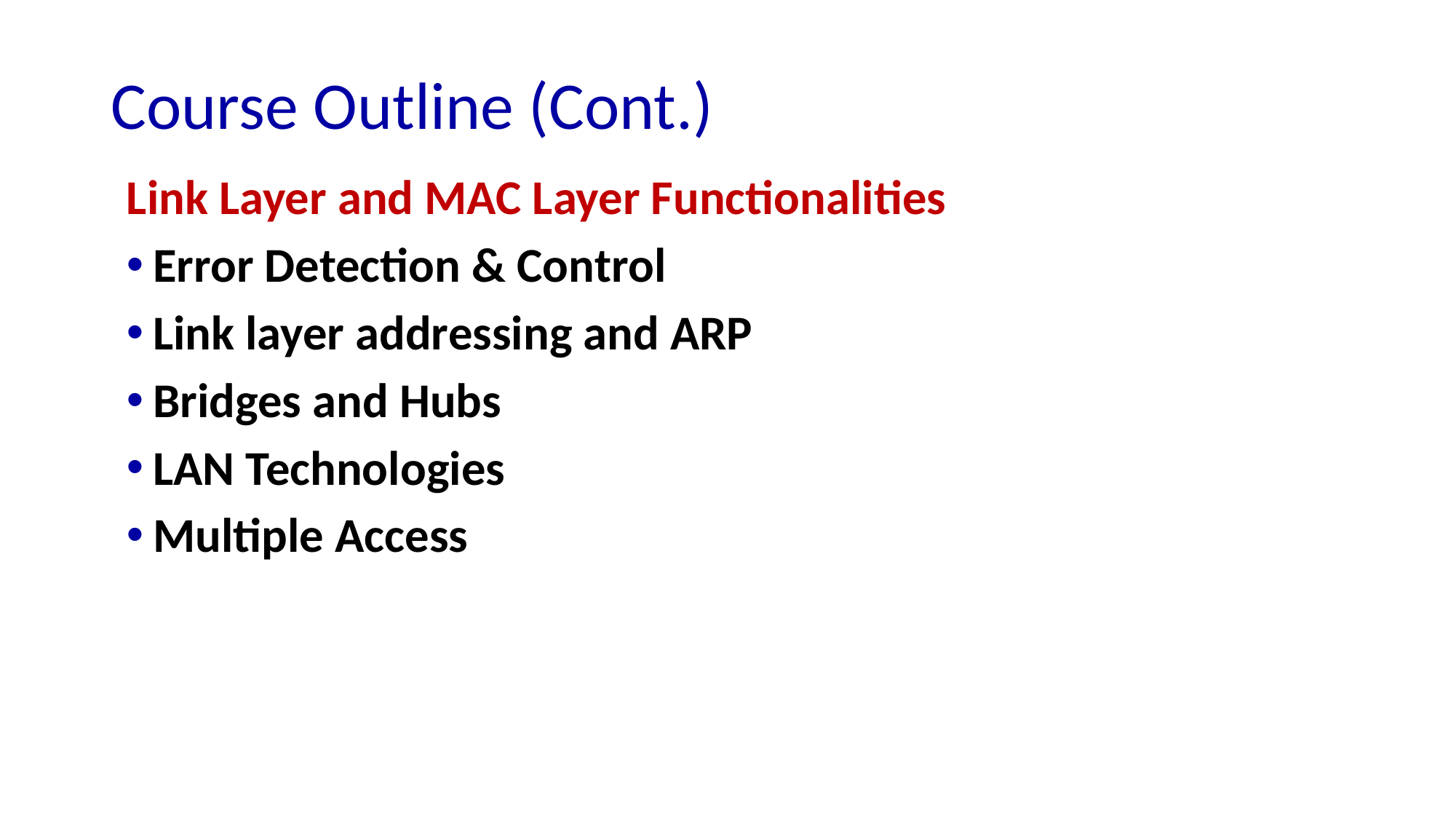

# Course Outline (Cont.)
Link Layer and MAC Layer Functionalities
Error Detection & Control
Link layer addressing and ARP
Bridges and Hubs
LAN Technologies
Multiple Access